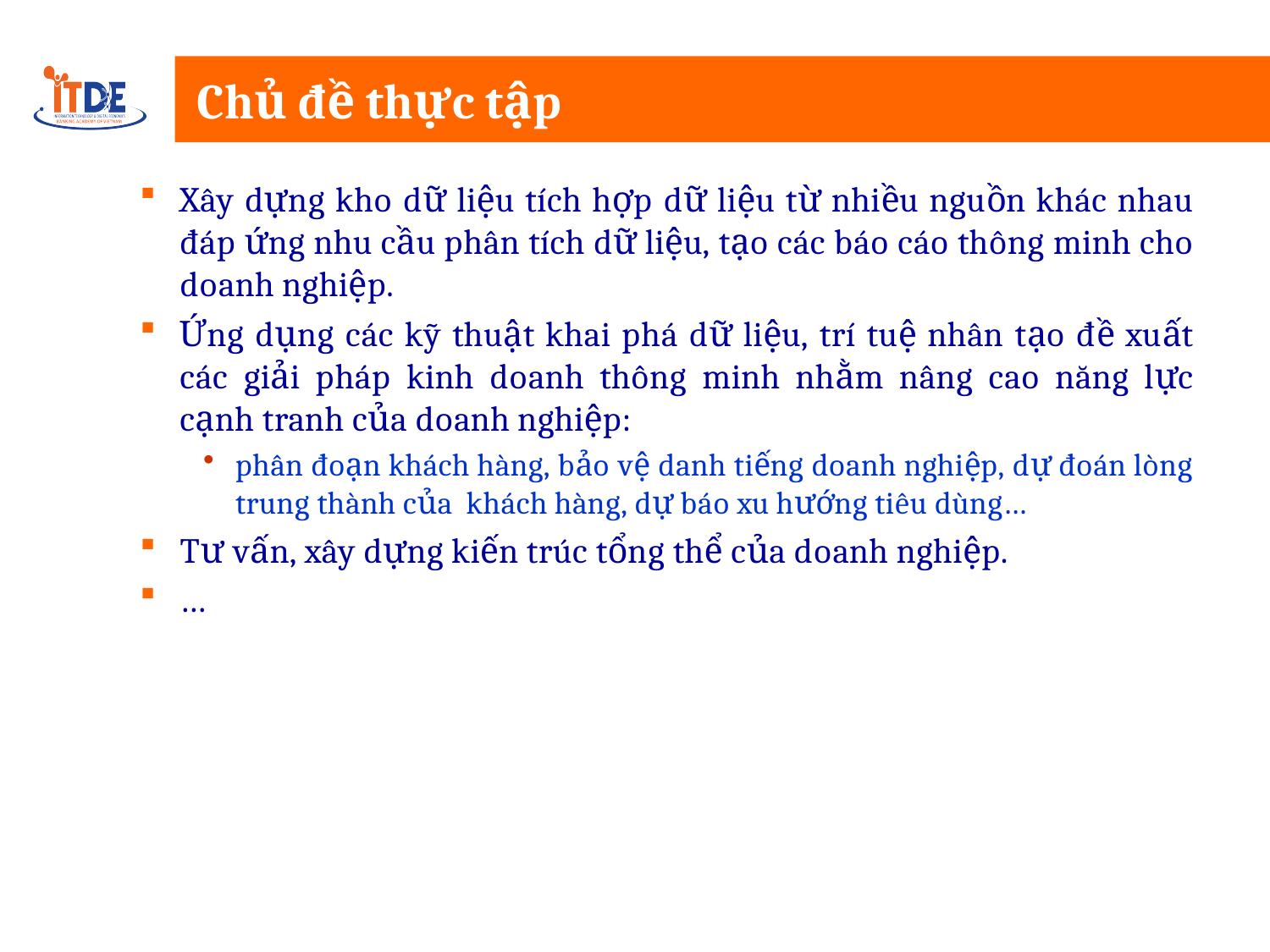

# Chủ đề thực tập
Xây dựng kho dữ liệu tích hợp dữ liệu từ nhiều nguồn khác nhau đáp ứng nhu cầu phân tích dữ liệu, tạo các báo cáo thông minh cho doanh nghiệp.
Ứng dụng các kỹ thuật khai phá dữ liệu, trí tuệ nhân tạo đề xuất các giải pháp kinh doanh thông minh nhằm nâng cao năng lực cạnh tranh của doanh nghiệp:
phân đoạn khách hàng, bảo vệ danh tiếng doanh nghiệp, dự đoán lòng trung thành của  khách hàng, dự báo xu hướng tiêu dùng…
Tư vấn, xây dựng kiến trúc tổng thể của doanh nghiệp.
…